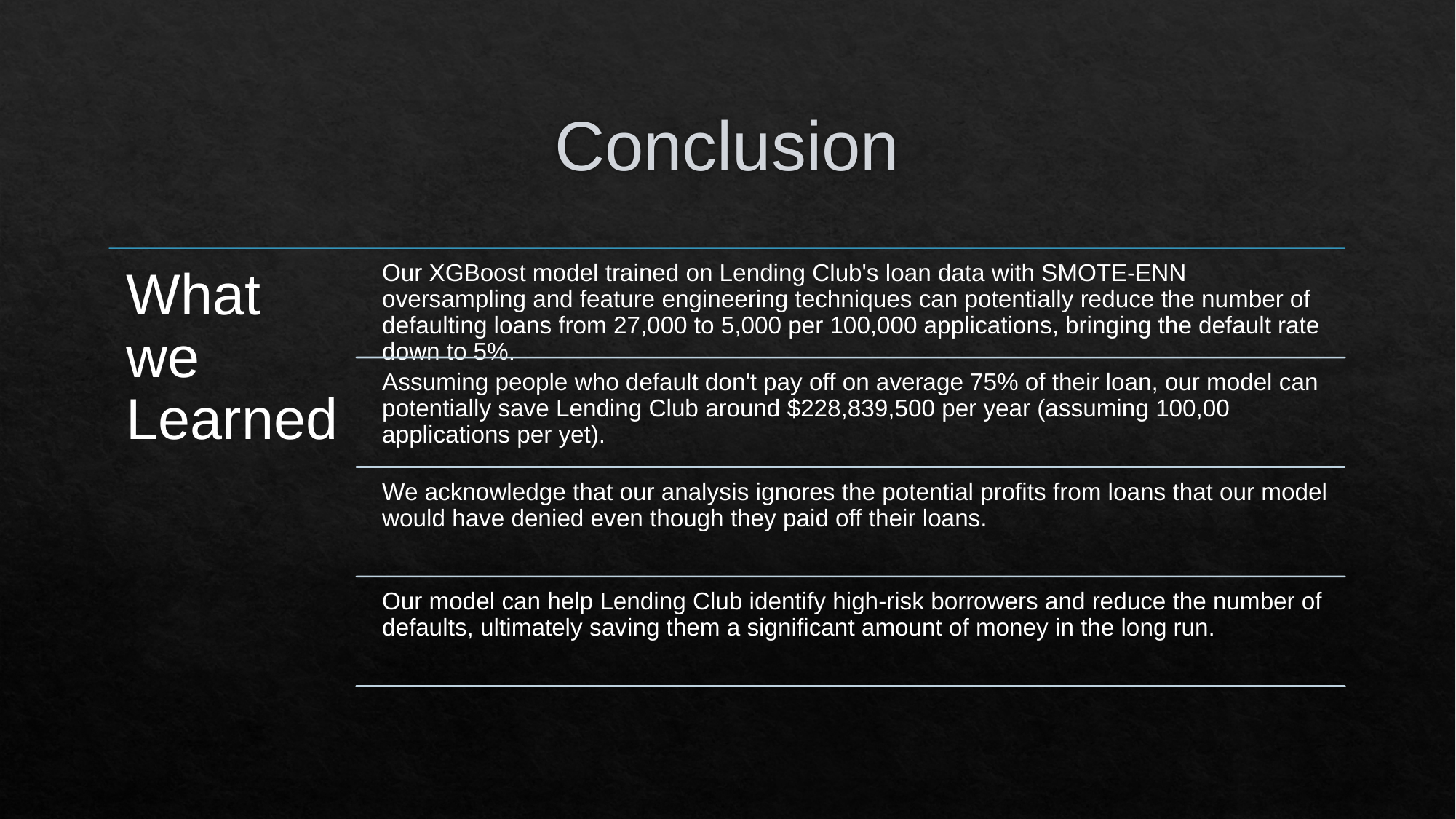

# Conclusion
What we Learned
Our XGBoost model trained on Lending Club's loan data with SMOTE-ENN oversampling and feature engineering techniques can potentially reduce the number of defaulting loans from 27,000 to 5,000 per 100,000 applications, bringing the default rate down to 5%.
Assuming people who default don't pay off on average 75% of their loan, our model can potentially save Lending Club around $228,839,500 per year (assuming 100,00 applications per yet).
We acknowledge that our analysis ignores the potential profits from loans that our model would have denied even though they paid off their loans.
Our model can help Lending Club identify high-risk borrowers and reduce the number of defaults, ultimately saving them a significant amount of money in the long run.